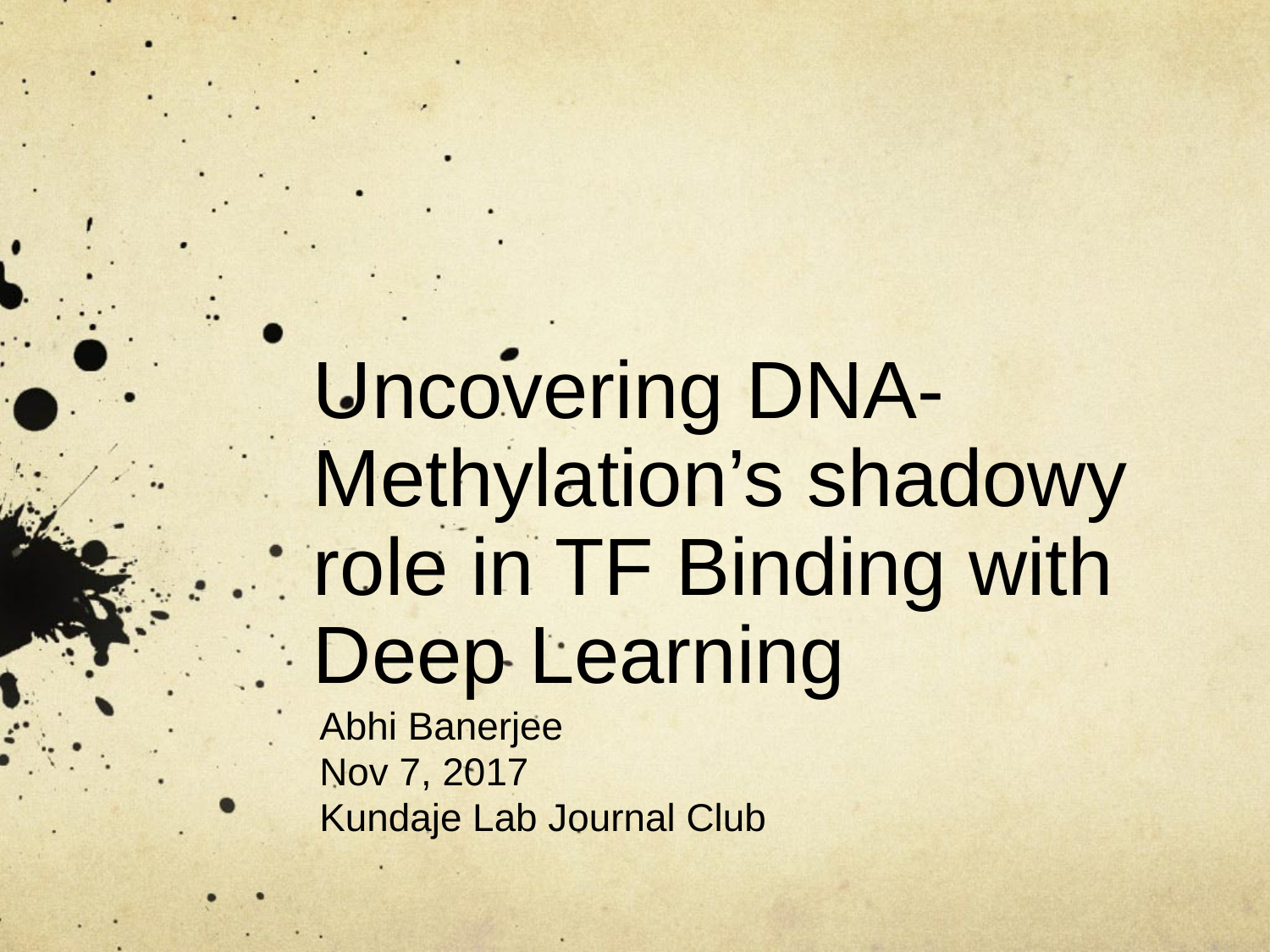

# Uncovering DNA-Methylation’s shadowy role in TF Binding with Deep Learning
Abhi Banerjee
Nov 7, 2017
Kundaje Lab Journal Club